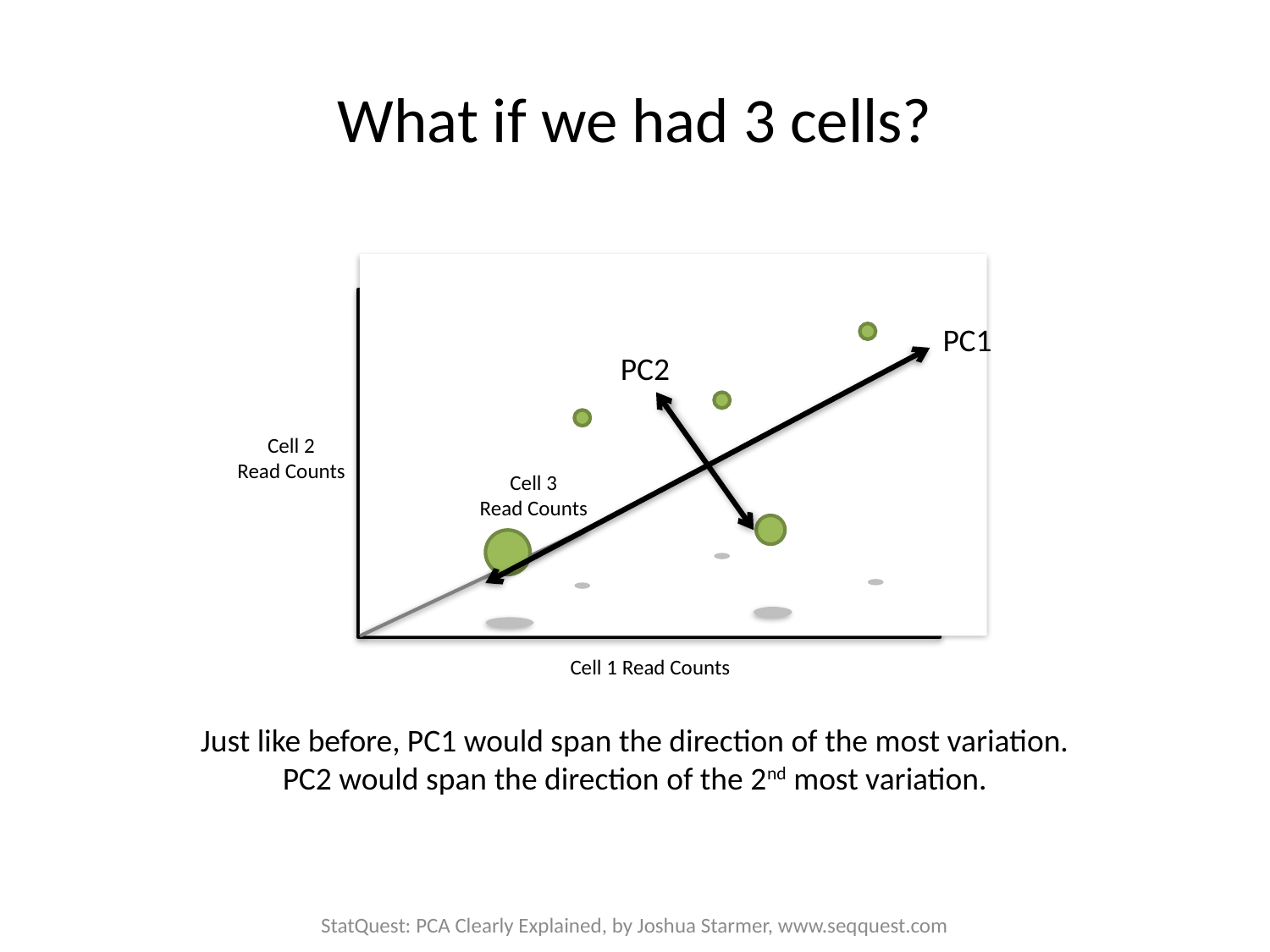

# What if we had 3 cells?

PC1

PC2
Cell 2
Read Counts
Cell 3
Read Counts

Cell 1 Read Counts
Just like before, PC1 would span the direction of the most variation.
PC2 would span the direction of the 2nd most variation.
StatQuest: PCA Clearly Explained, by Joshua Starmer, www.seqquest.com